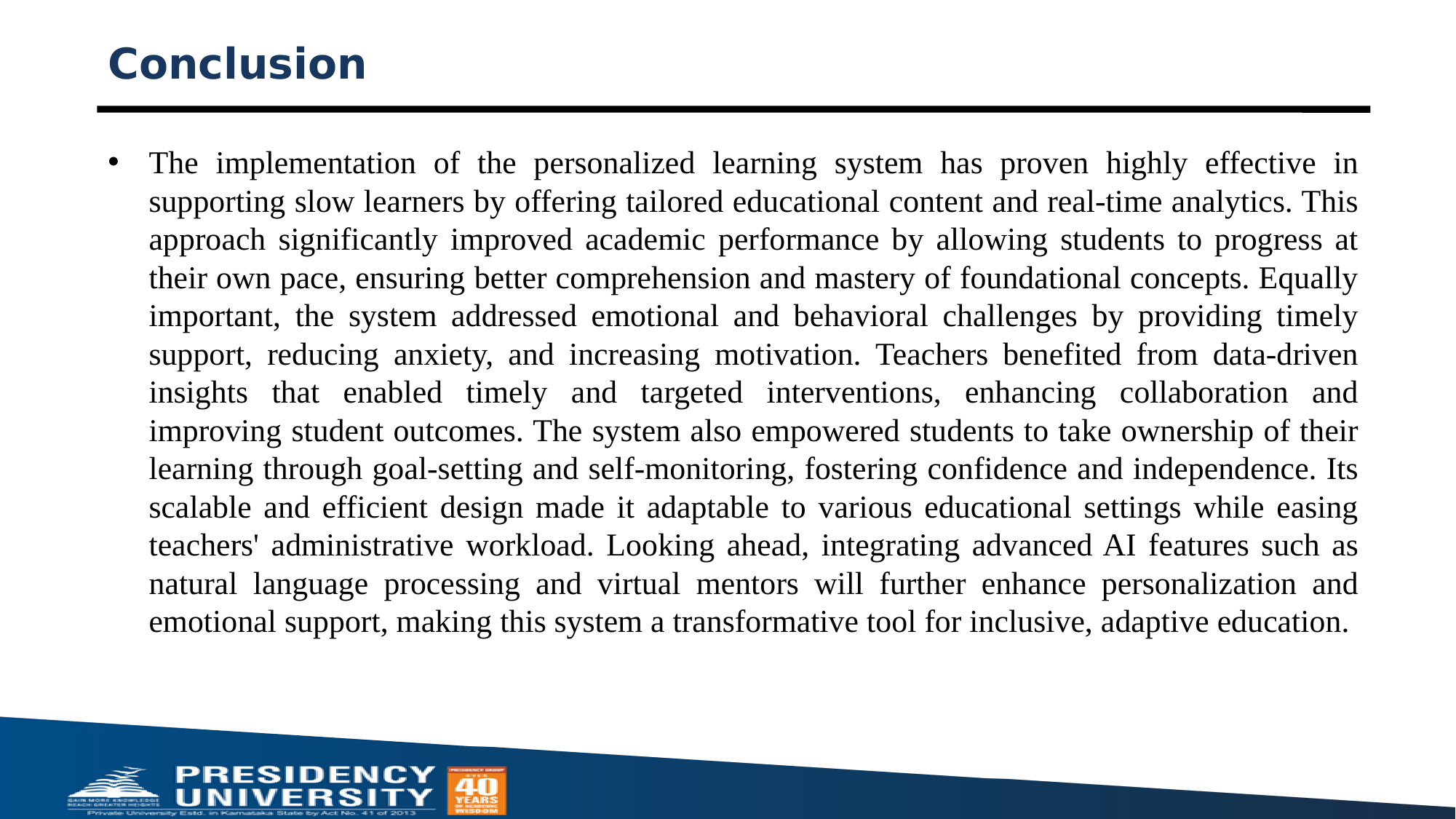

# Conclusion
The implementation of the personalized learning system has proven highly effective in supporting slow learners by offering tailored educational content and real-time analytics. This approach significantly improved academic performance by allowing students to progress at their own pace, ensuring better comprehension and mastery of foundational concepts. Equally important, the system addressed emotional and behavioral challenges by providing timely support, reducing anxiety, and increasing motivation. Teachers benefited from data-driven insights that enabled timely and targeted interventions, enhancing collaboration and improving student outcomes. The system also empowered students to take ownership of their learning through goal-setting and self-monitoring, fostering confidence and independence. Its scalable and efficient design made it adaptable to various educational settings while easing teachers' administrative workload. Looking ahead, integrating advanced AI features such as natural language processing and virtual mentors will further enhance personalization and emotional support, making this system a transformative tool for inclusive, adaptive education.